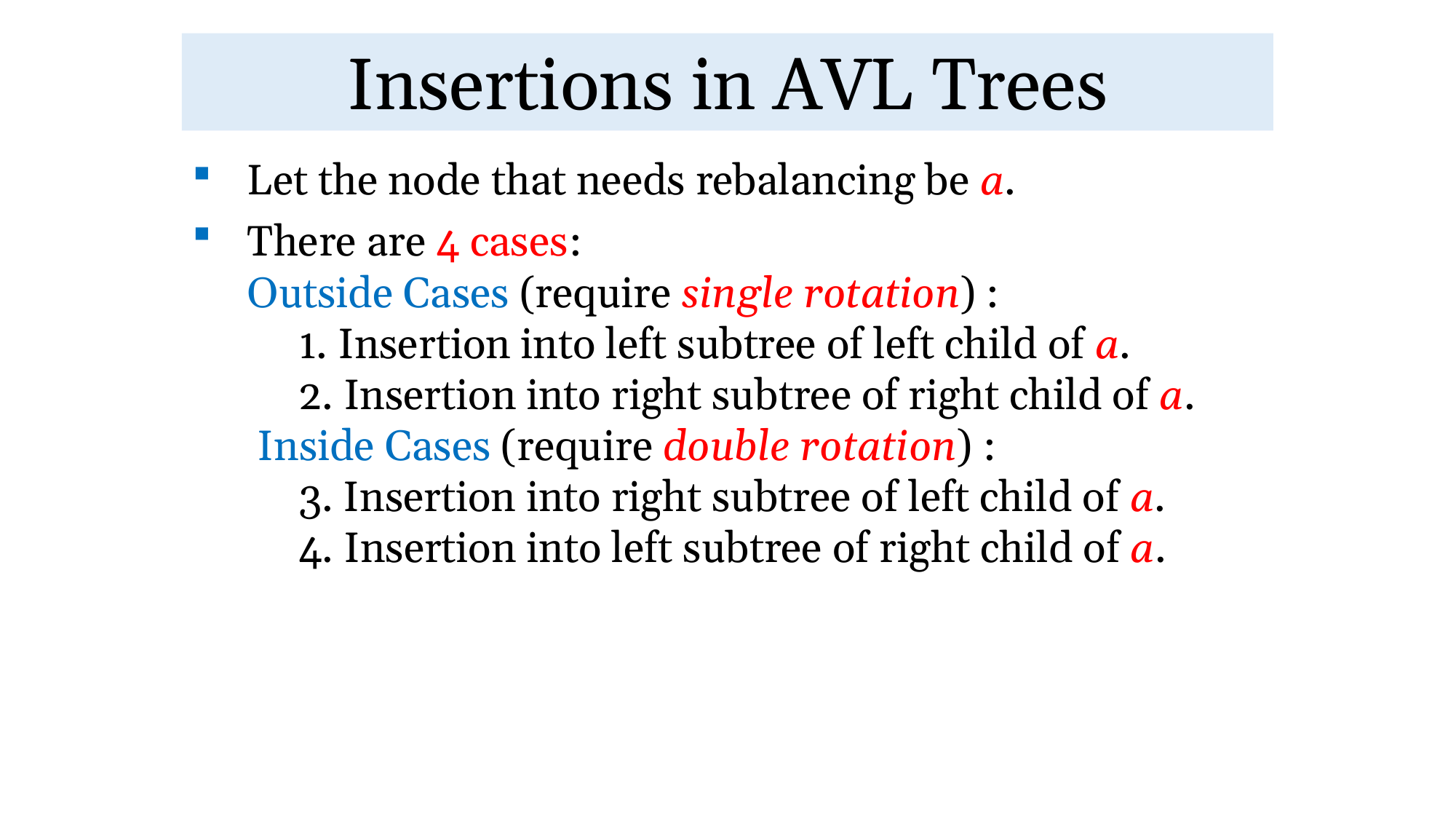

# Insertions in AVL Trees
Let the node that needs rebalancing be a.
There are 4 cases:
Outside Cases (require single rotation) :
     1. Insertion into left subtree of left child of a.
     2. Insertion into right subtree of right child of a.
 Inside Cases (require double rotation) :
     3. Insertion into right subtree of left child of a.
     4. Insertion into left subtree of right child of a.